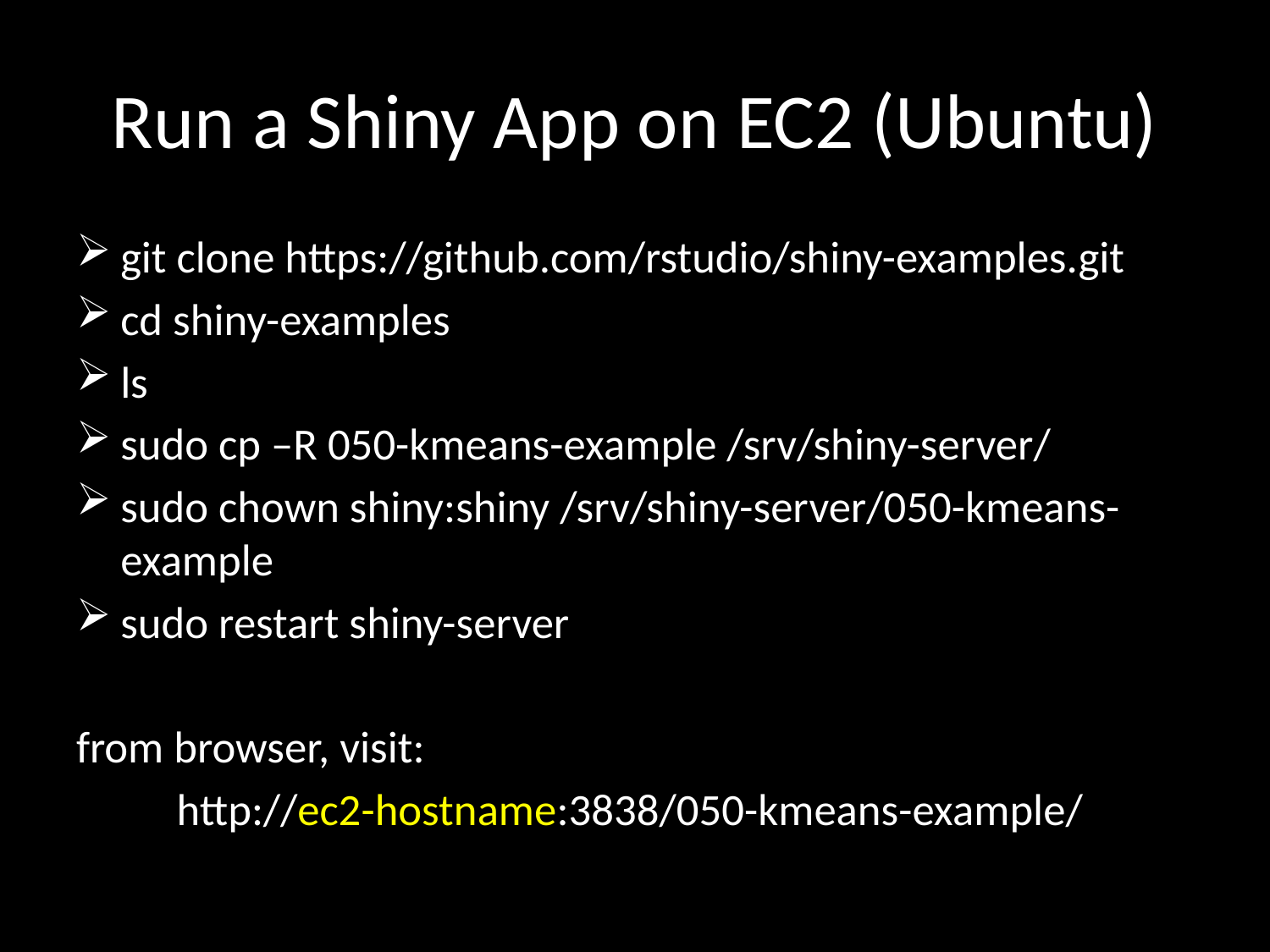

# Run a Shiny App on EC2 (Ubuntu)
git clone https://github.com/rstudio/shiny-examples.git
cd shiny-examples
ls
sudo cp –R 050-kmeans-example /srv/shiny-server/
sudo chown shiny:shiny /srv/shiny-server/050-kmeans-example
sudo restart shiny-server

from browser, visit:
	http://ec2-hostname:3838/050-kmeans-example/